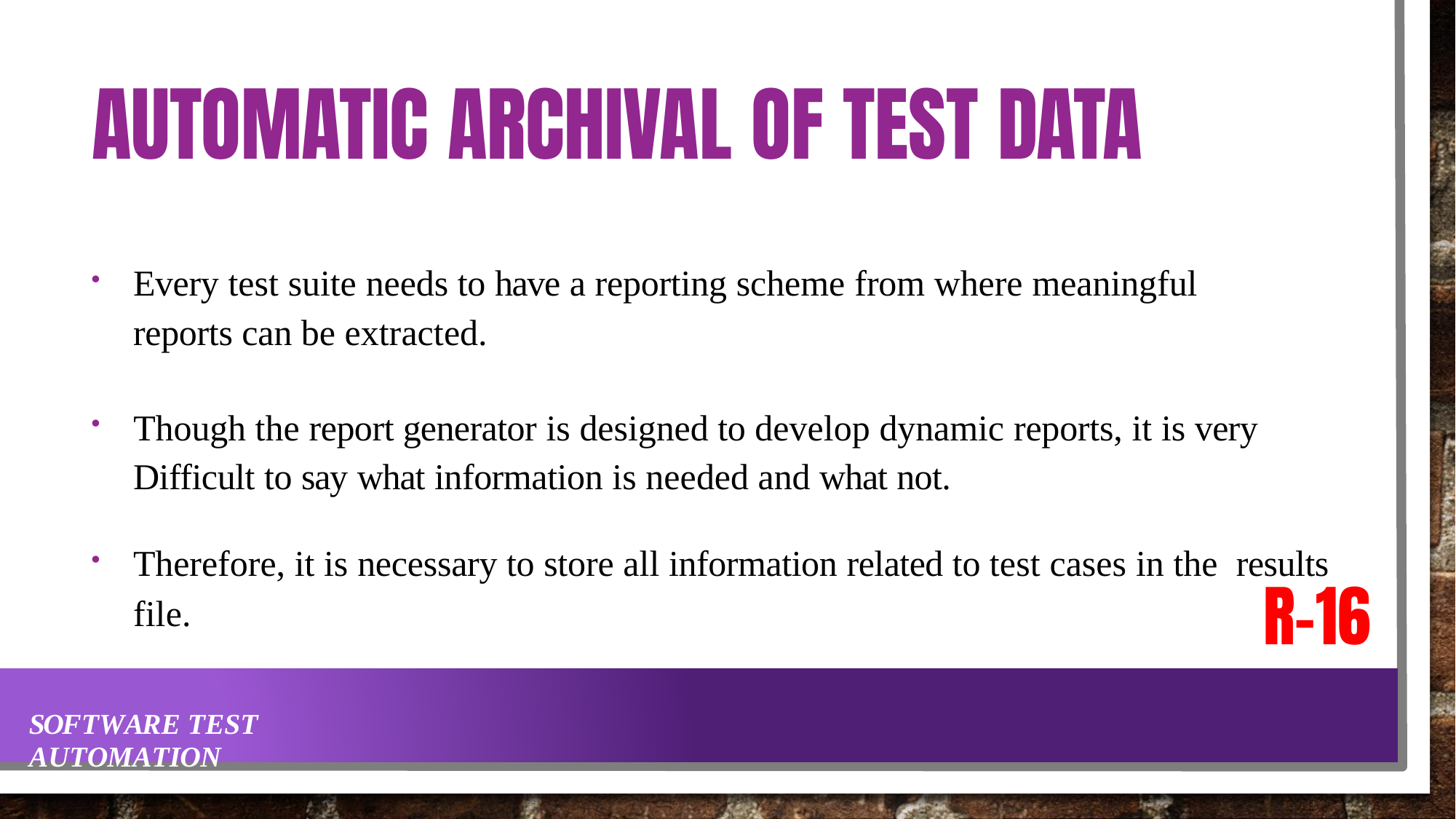

# AUTOMATIC ARCHIVAL OF TEST DATA
Every test suite needs to have a reporting scheme from where meaningful  reports can be extracted.

Though the report generator is designed to develop dynamic reports, it is very
Difficult to say what information is needed and what not.

Therefore, it is necessary to store all information related to test cases in the  results file.
R-16
SOFTWARE TEST AUTOMATION